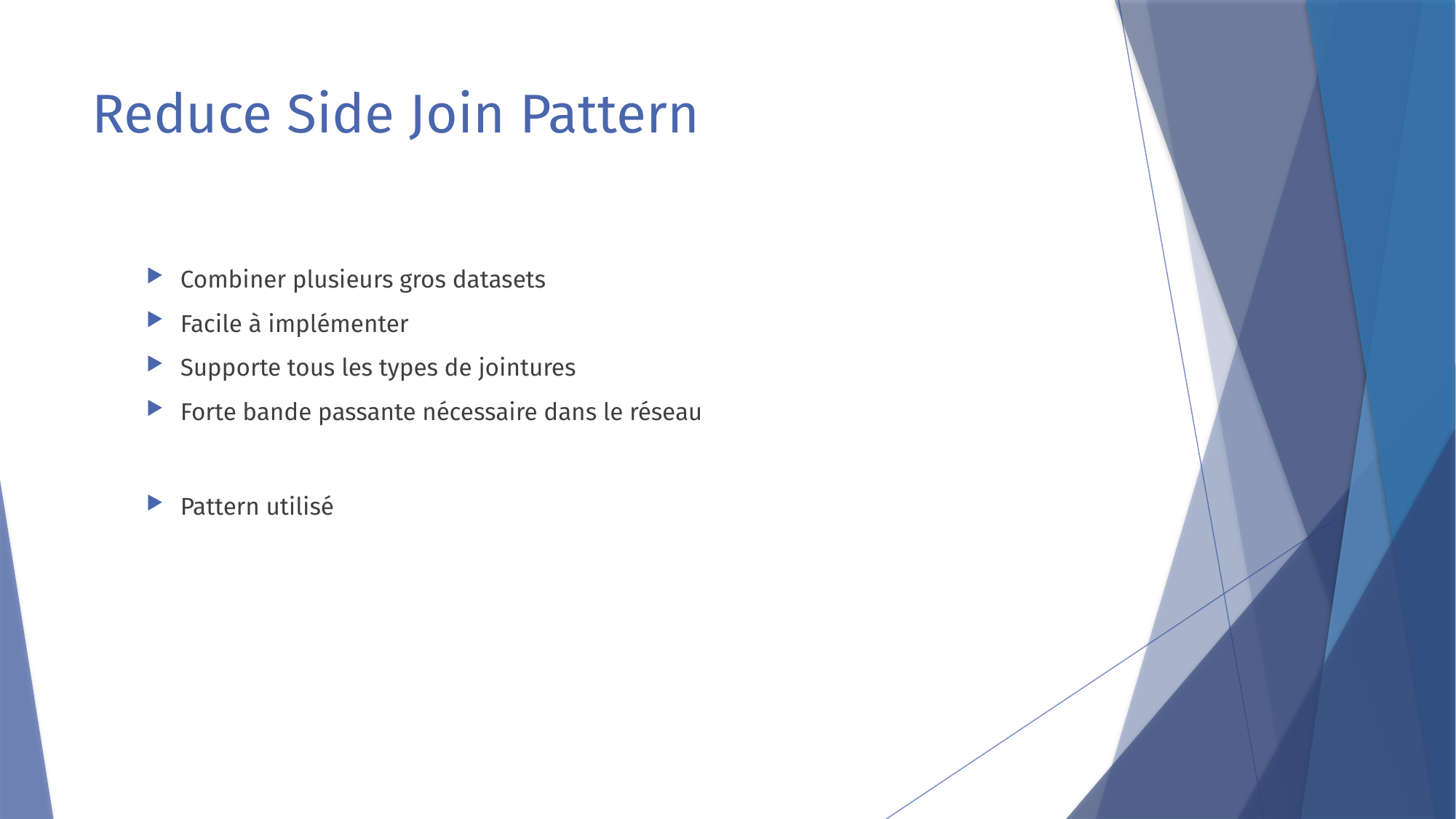

# Reduce Side Join Pattern
Combiner plusieurs gros datasets
Facile à implémenter
Supporte tous les types de jointures
Forte bande passante nécessaire dans le réseau

Pattern utilisé